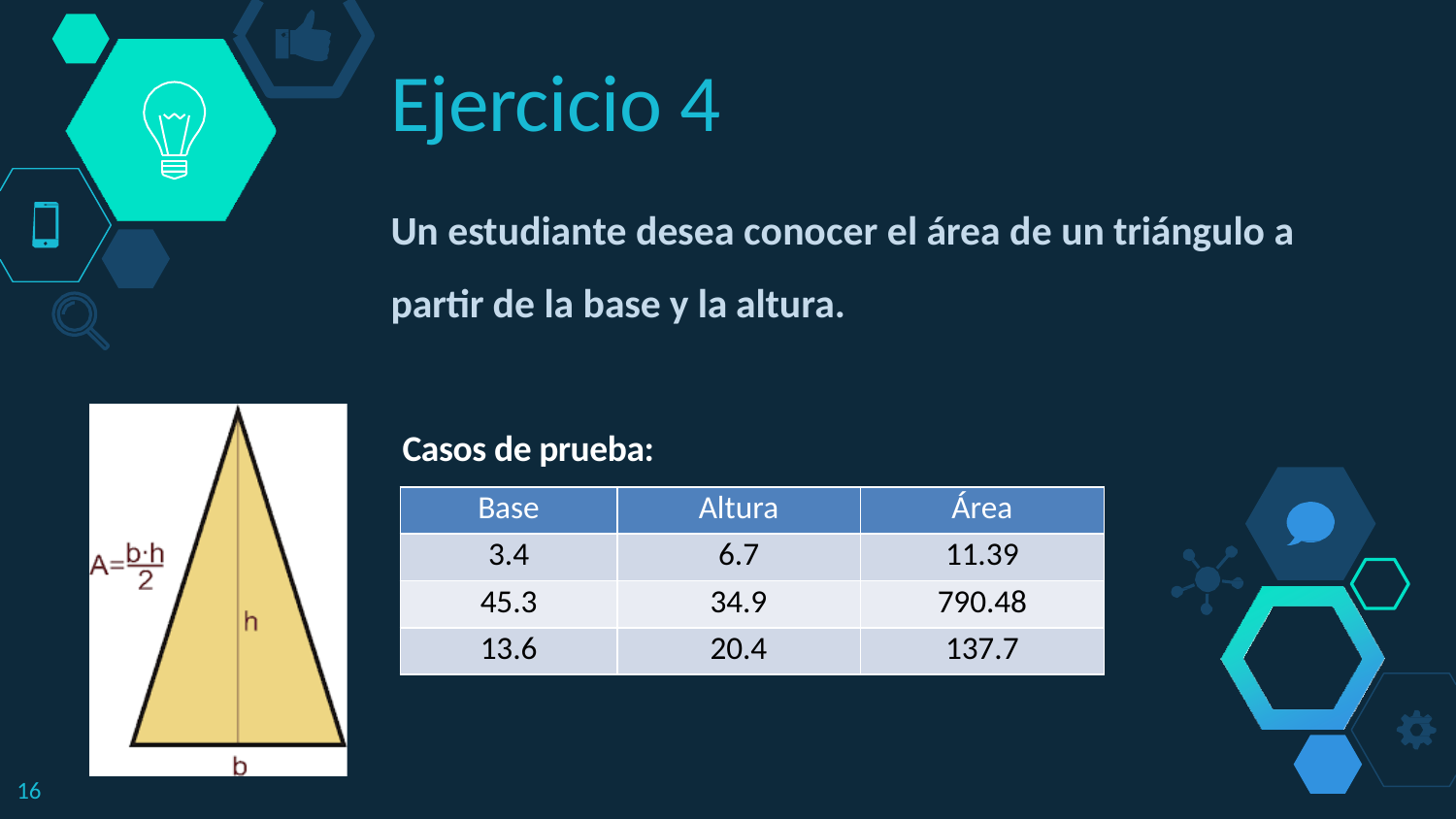

# Ejercicio 4

Un estudiante desea conocer el área de un triángulo a partir de la base y la altura.

Casos de prueba:

| Base | Altura | Área |
| --- | --- | --- |
| 3.4 | 6.7 | 11.39 |
| 45.3 | 34.9 | 790.48 |
| 13.6 | 20.4 | 137.7 |

16